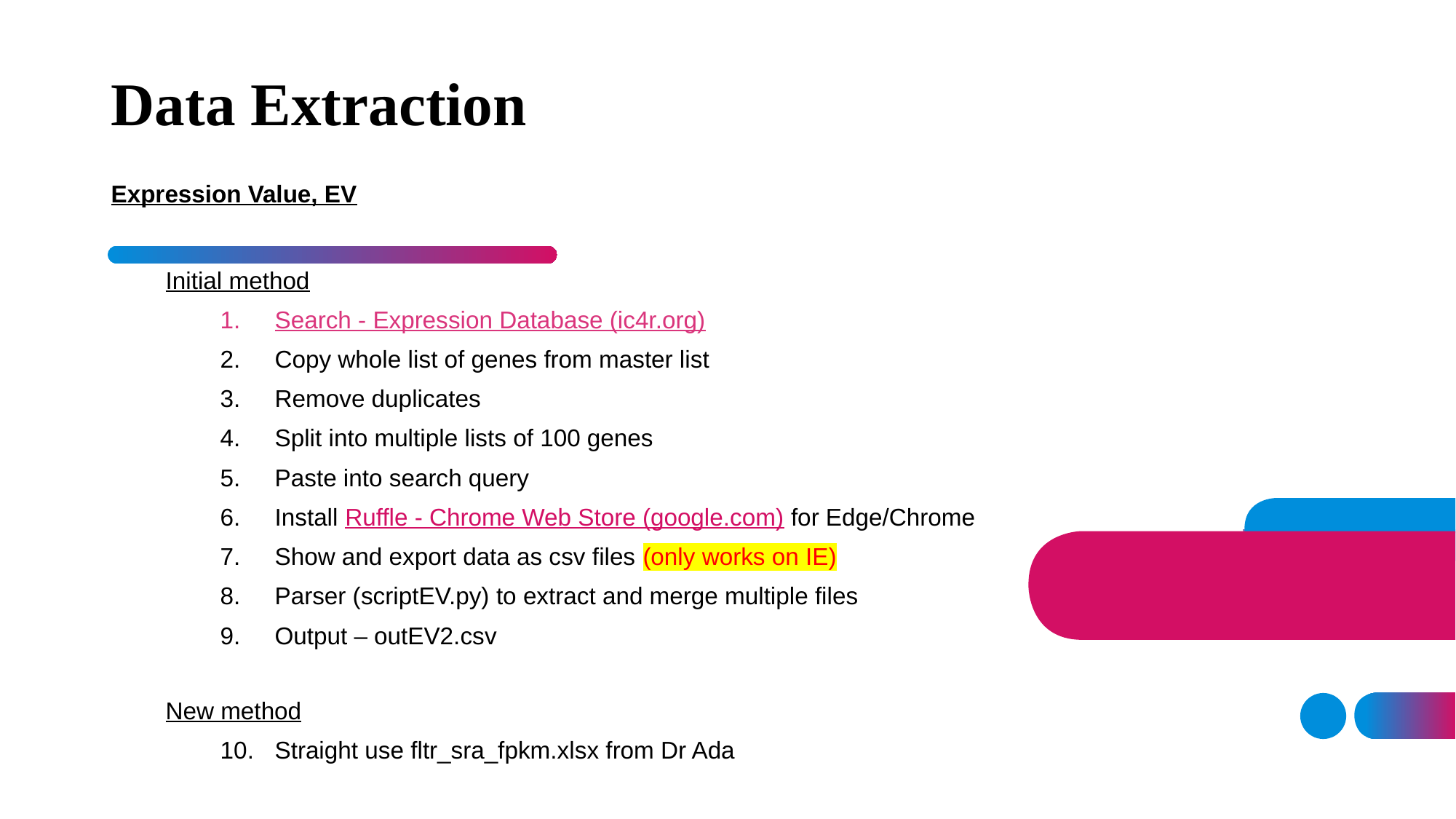

# Data Extraction
Expression Value, EV

Initial method
Search - Expression Database (ic4r.org)
Copy whole list of genes from master list
Remove duplicates
Split into multiple lists of 100 genes
Paste into search query
Install Ruffle - Chrome Web Store (google.com) for Edge/Chrome
Show and export data as csv files (only works on IE)
Parser (scriptEV.py) to extract and merge multiple files
Output – outEV2.csv

New method
Straight use fltr_sra_fpkm.xlsx from Dr Ada